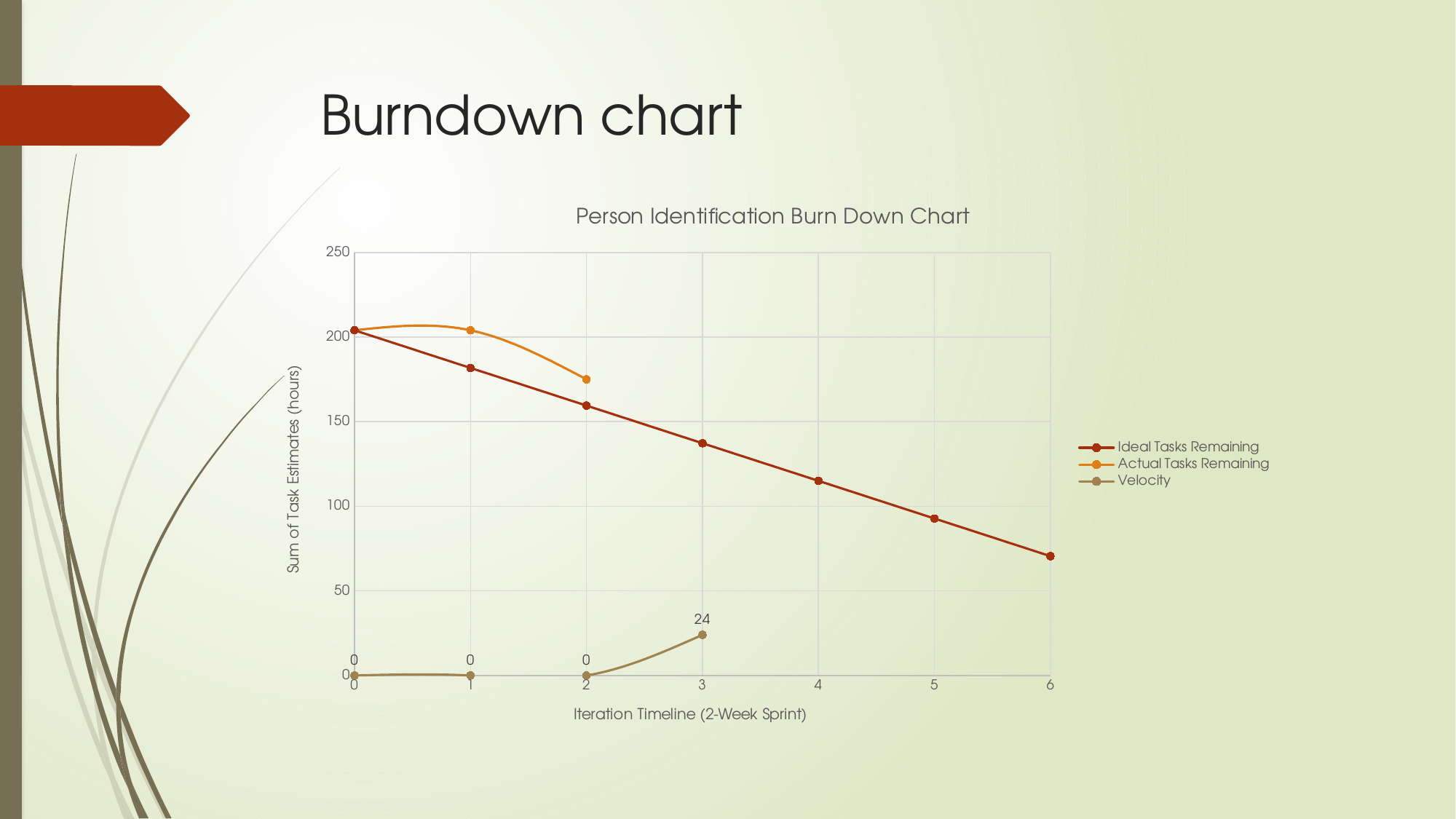

# Burndown chart

### Chart: Person Identification Burn Down Chart

| Category |  |  |  |
|---|---|---|---|